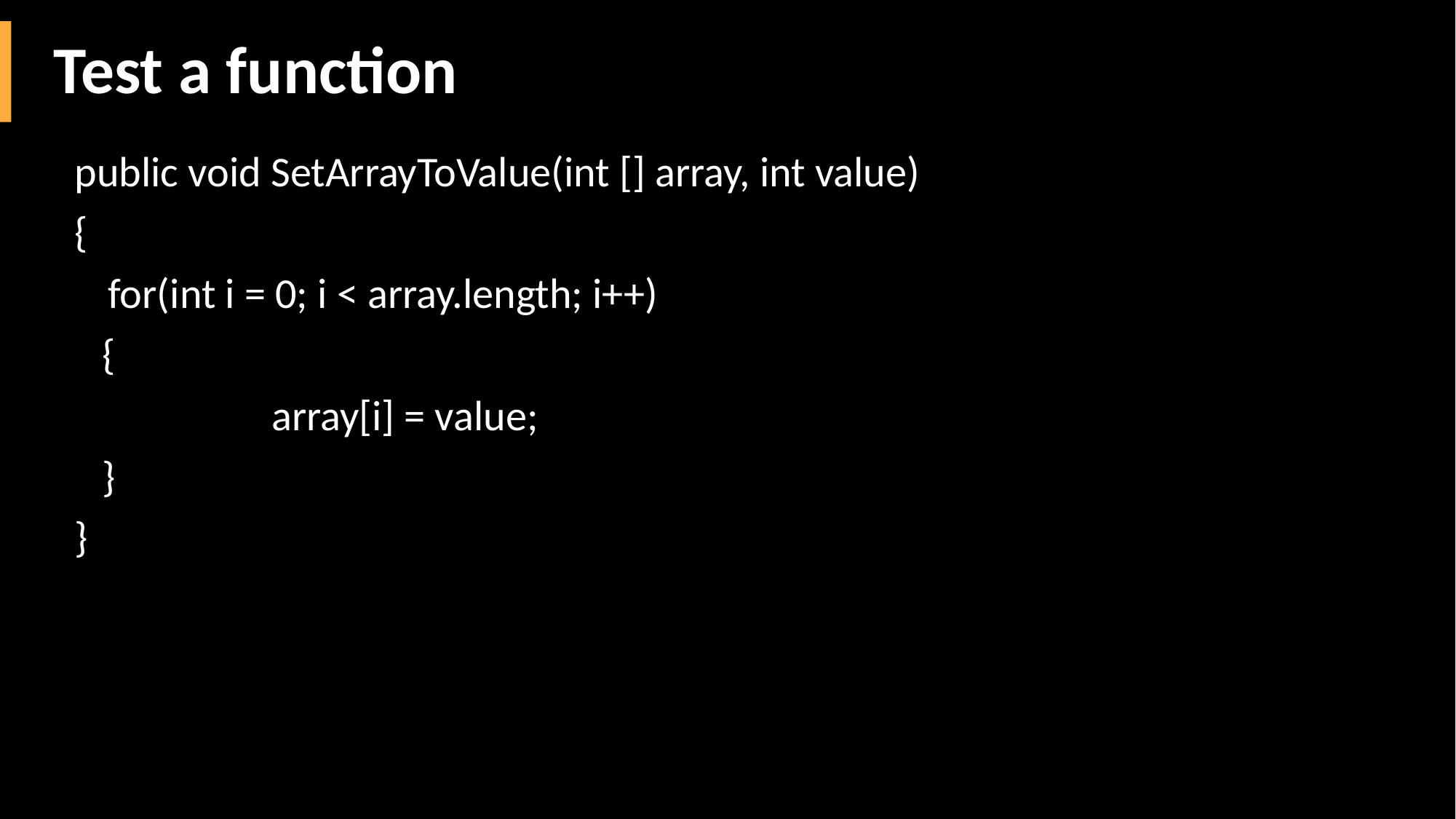

# Test a function
public void SetArrayToValue(int [] array, int value)
{
for(int i = 0; i < array.length; i++)
     {
		array[i] = value;
     }
}